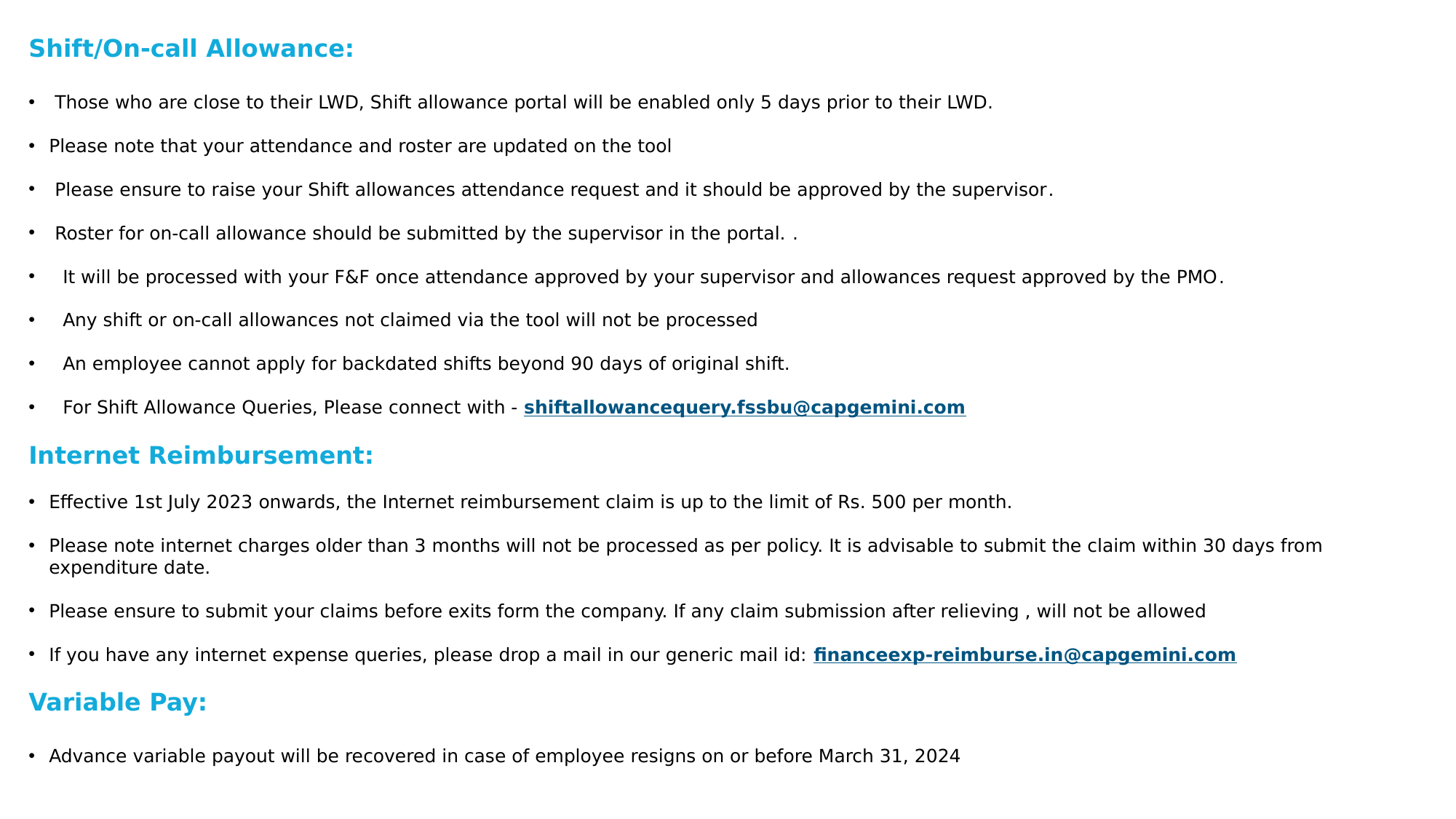

Shift/On-call Allowance:

 Those who are close to their LWD, Shift allowance portal will be enabled only 5 days prior to their LWD.

Please note that your attendance and roster are updated on the tool

 Please ensure to raise your Shift allowances attendance request and it should be approved by the supervisor.

 Roster for on-call allowance should be submitted by the supervisor in the portal. .

It will be processed with your F&F once attendance approved by your supervisor and allowances request approved by the PMO.

Any shift or on-call allowances not claimed via the tool will not be processed

An employee cannot apply for backdated shifts beyond 90 days of original shift.

For Shift Allowance Queries, Please connect with - shiftallowancequery.fssbu@capgemini.com
Internet Reimbursement:

Effective 1st July 2023 onwards, the Internet reimbursement claim is up to the limit of Rs. 500 per month.

Please note internet charges older than 3 months will not be processed as per policy. It is advisable to submit the claim within 30 days from expenditure date.

Please ensure to submit your claims before exits form the company. If any claim submission after relieving , will not be allowed

If you have any internet expense queries, please drop a mail in our generic mail id: financeexp-reimburse.in@capgemini.com

Variable Pay:

Advance variable payout will be recovered in case of employee resigns on or before March 31, 2024